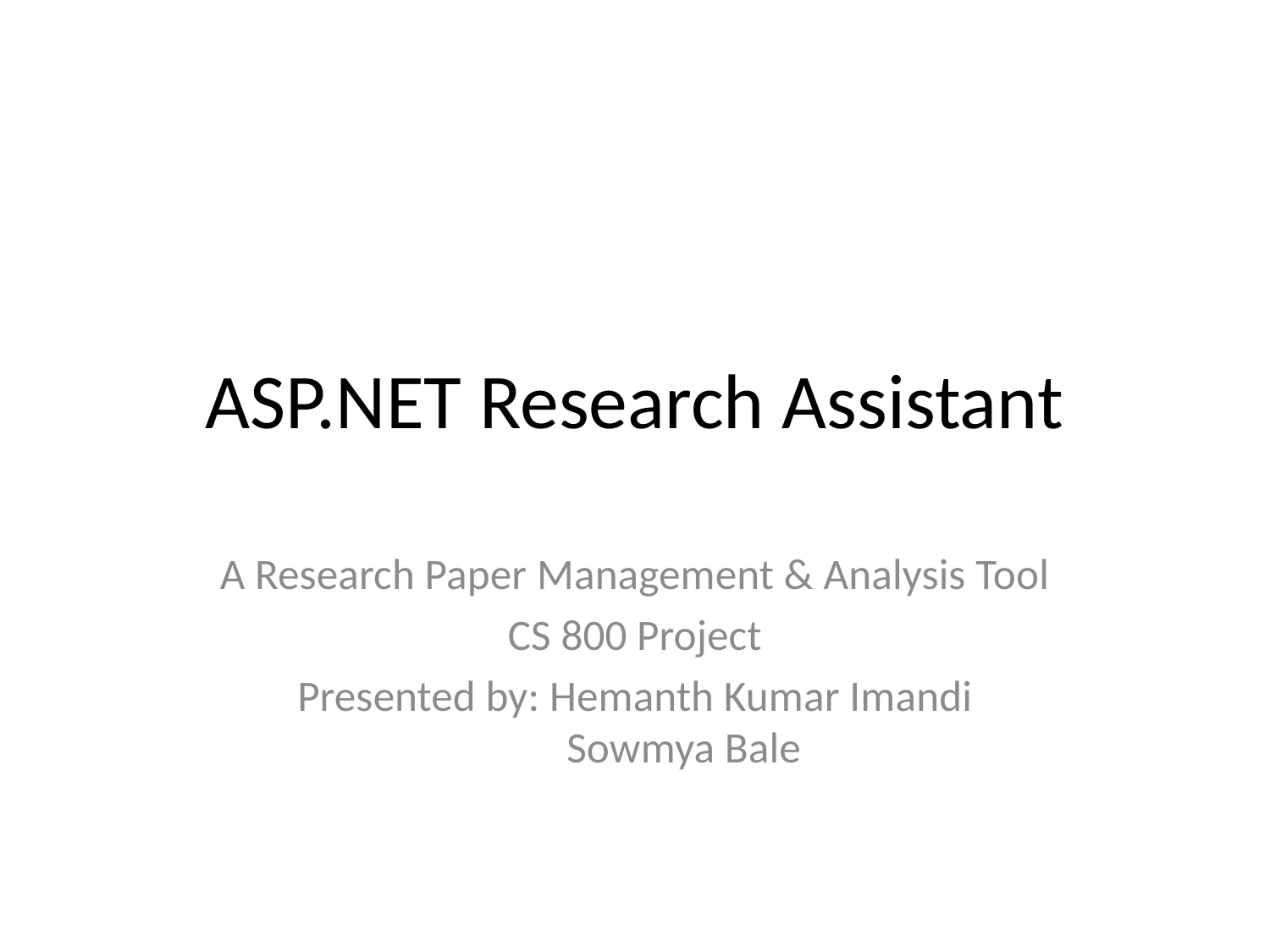

# ASP.NET Research Assistant
A Research Paper Management & Analysis Tool
CS 800 Project
Presented by: Hemanth Kumar Imandi
	Sowmya Bale